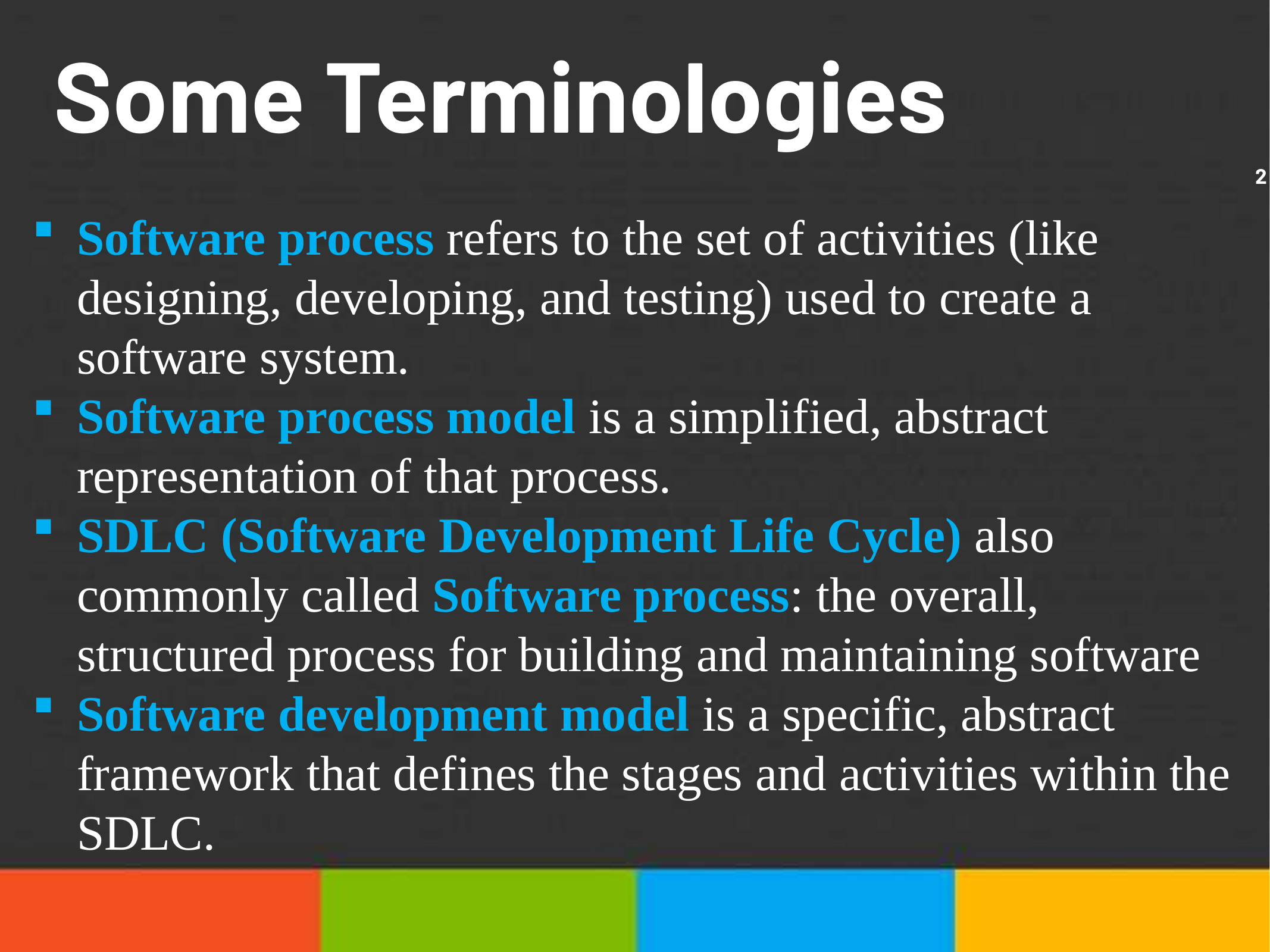

# Some Terminologies
	2
Software process refers to the set of activities (like designing, developing, and testing) used to create a software system.
Software process model is a simplified, abstract representation of that process.
SDLC (Software Development Life Cycle) also commonly called Software process: the overall, structured process for building and maintaining software
Software development model is a specific, abstract framework that defines the stages and activities within the SDLC.